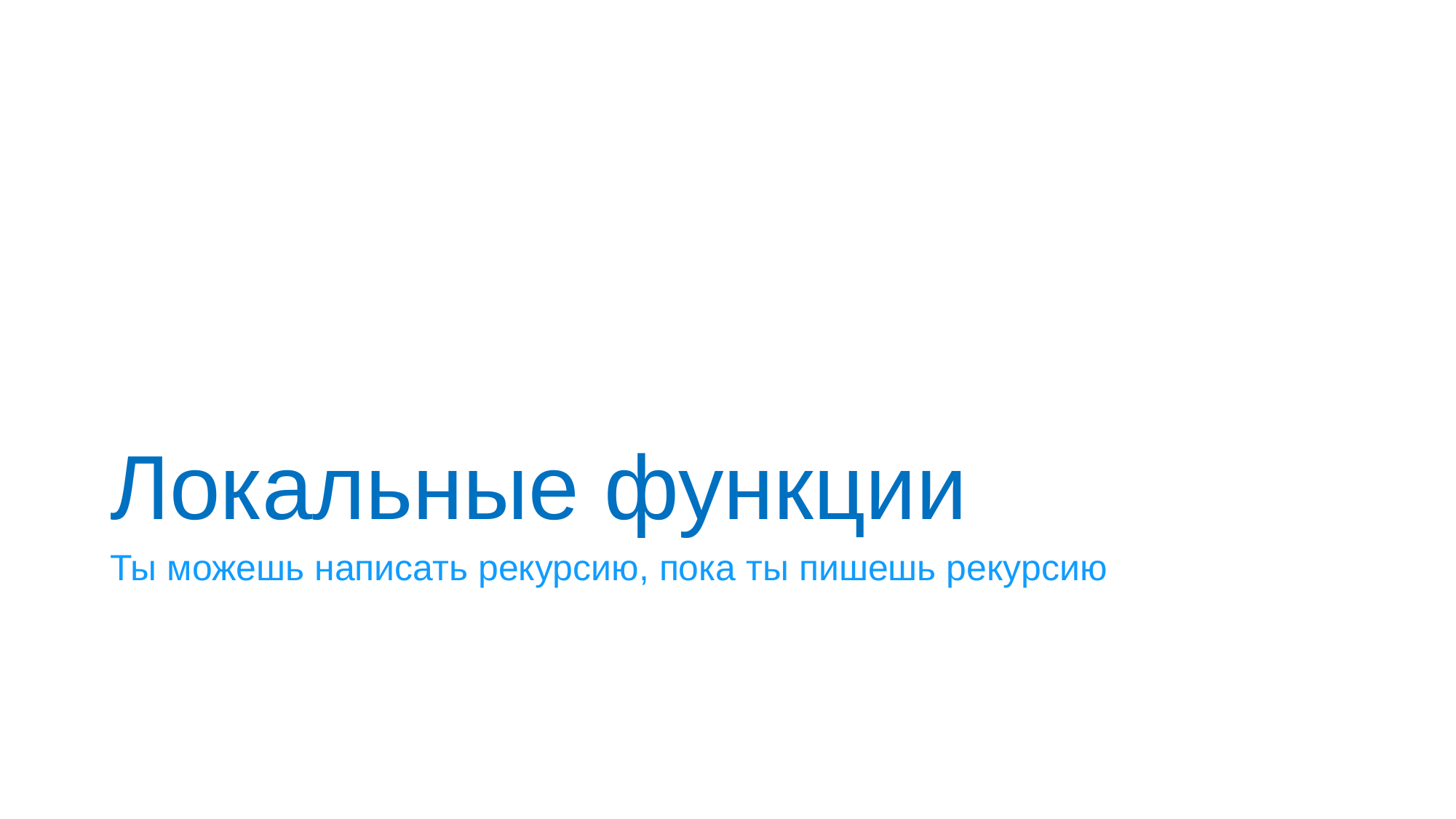

# Локальные функции
Ты можешь написать рекурсию, пока ты пишешь рекурсию